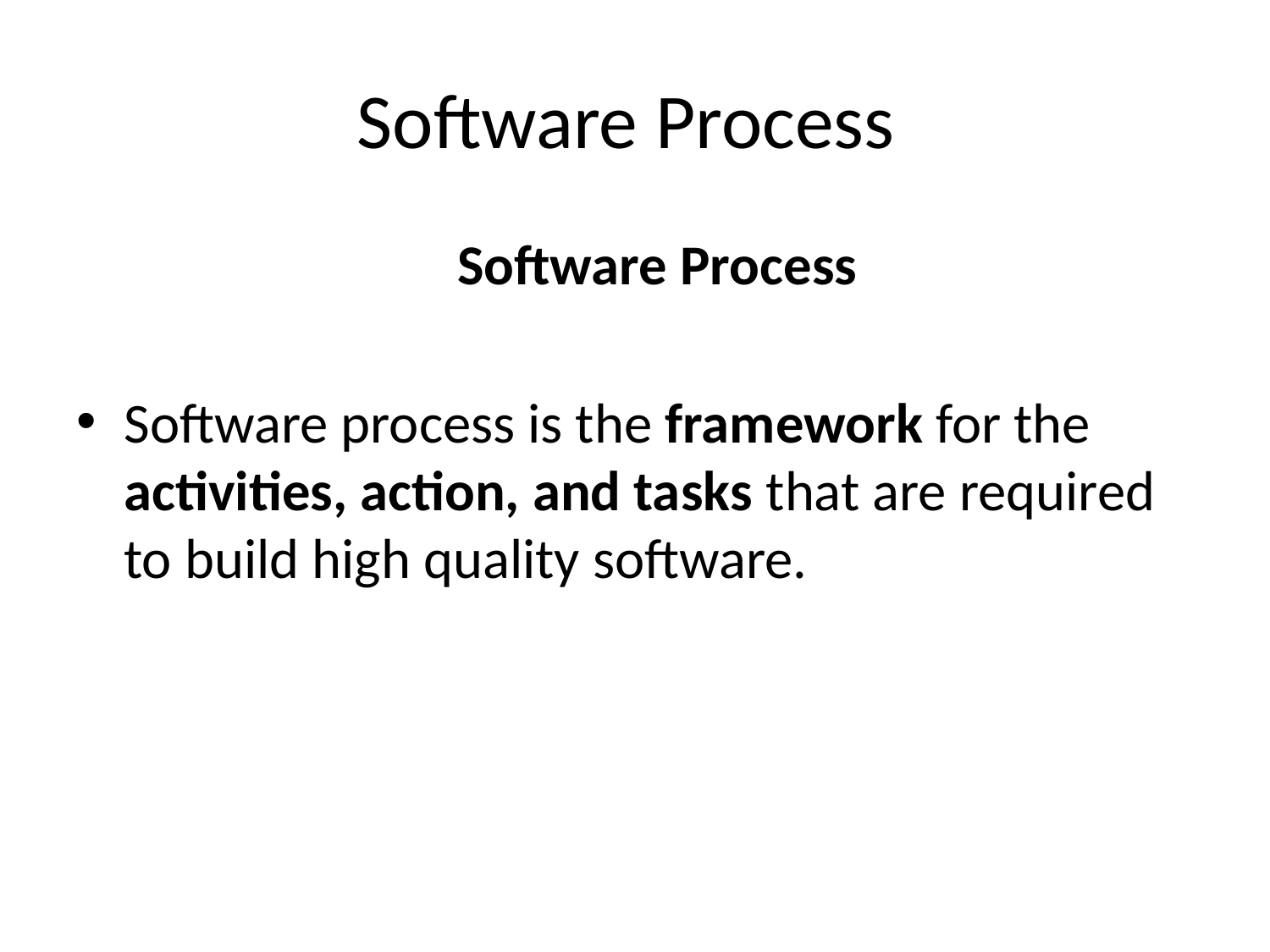

# Software Process
			Software Process

Software process is the framework for the activities, action, and tasks that are required to build high quality software.